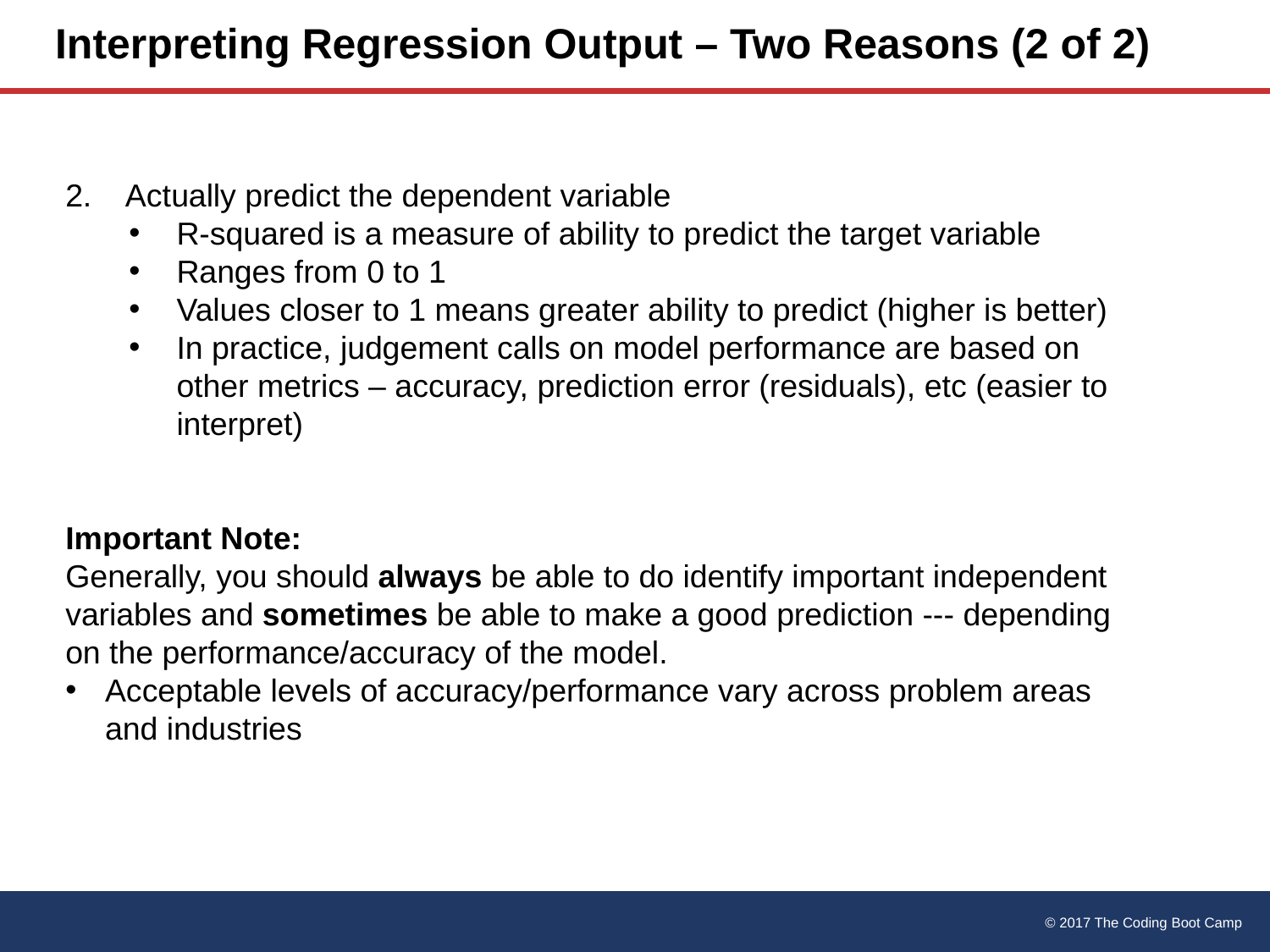

# Interpreting Regression Output – Two Reasons (2 of 2)
2.    Actually predict the dependent variable
R-squared is a measure of ability to predict the target variable
Ranges from 0 to 1
Values closer to 1 means greater ability to predict (higher is better)
In practice, judgement calls on model performance are based on other metrics – accuracy, prediction error (residuals), etc (easier to interpret)

Important Note:
Generally, you should always be able to do identify important independent variables and sometimes be able to make a good prediction --- depending on the performance/accuracy of the model.
Acceptable levels of accuracy/performance vary across problem areas and industries